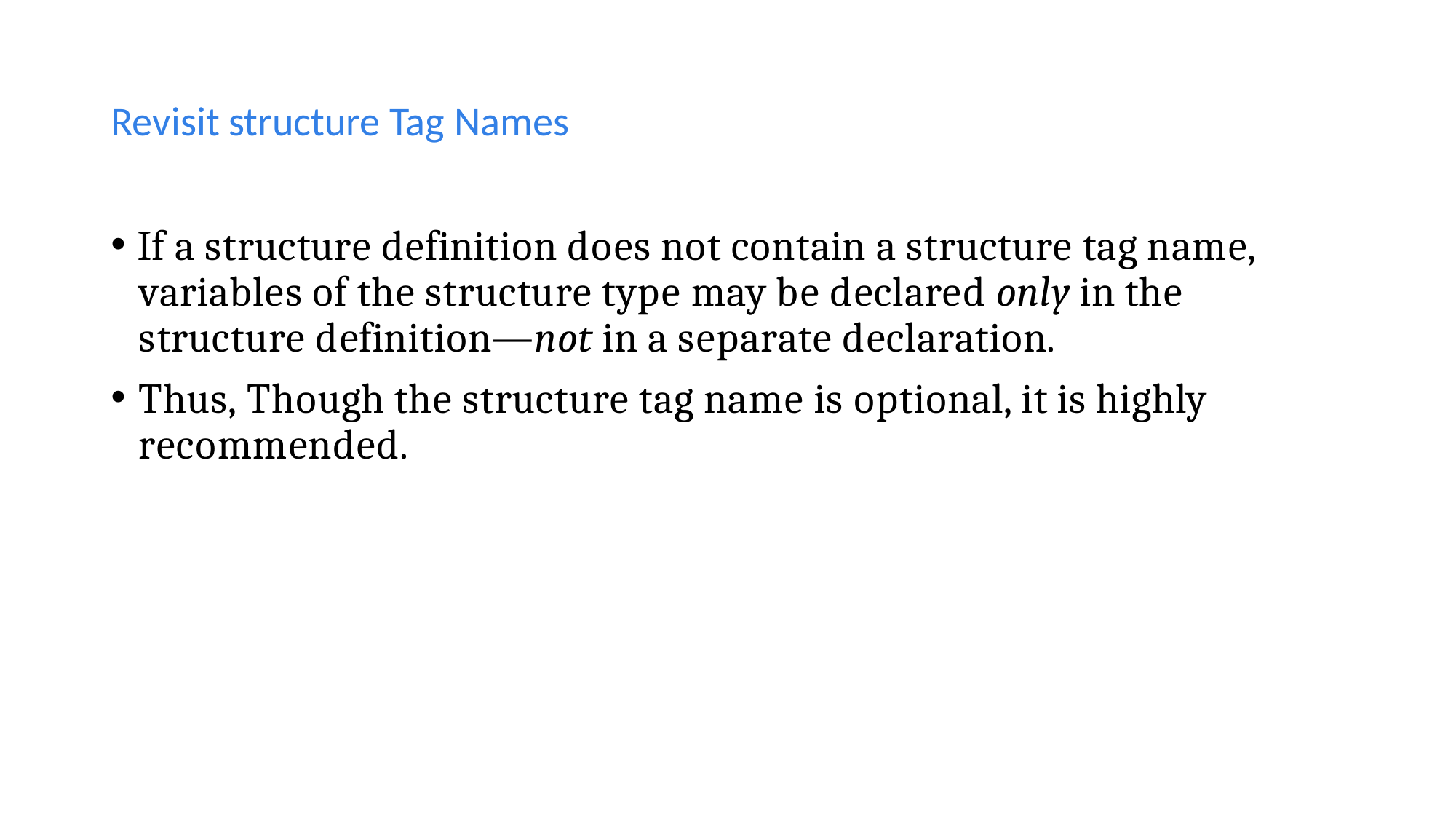

# Revisit structure Tag Names
If a structure definition does not contain a structure tag name, variables of the structure type may be declared only in the structure definition—not in a separate declaration.
Thus, Though the structure tag name is optional, it is highly recommended.